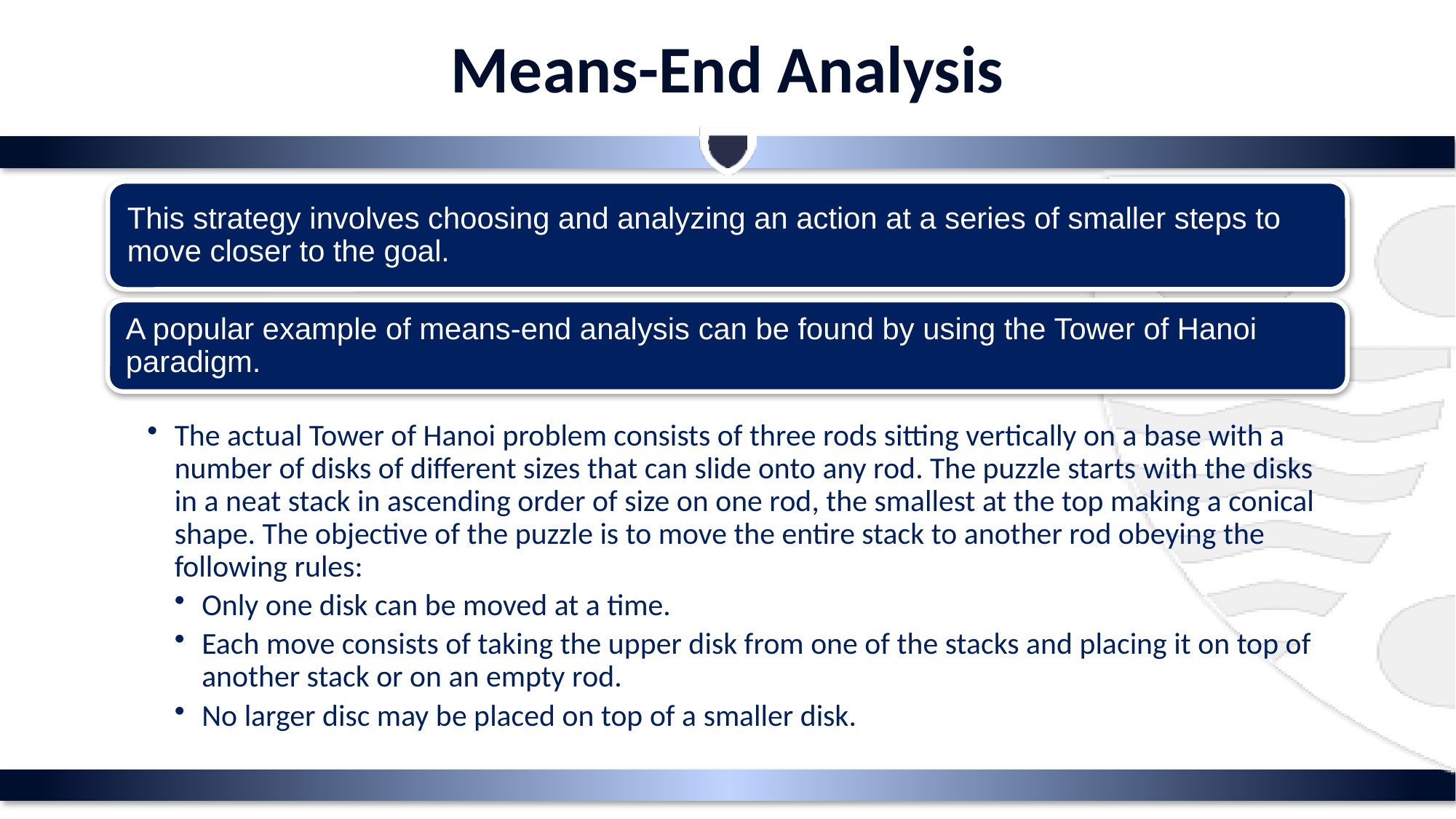

# Means-End Analysis
This strategy involves choosing and analyzing an action at a series of smaller steps to move closer to the goal.
A popular example of means-end analysis can be found by using the Tower of Hanoi paradigm.
The actual Tower of Hanoi problem consists of three rods sitting vertically on a base with a number of disks of different sizes that can slide onto any rod. The puzzle starts with the disks in a neat stack in ascending order of size on one rod, the smallest at the top making a conical shape. The objective of the puzzle is to move the entire stack to another rod obeying the following rules:
Only one disk can be moved at a time.
Each move consists of taking the upper disk from one of the stacks and placing it on top of another stack or on an empty rod.
No larger disc may be placed on top of a smaller disk.